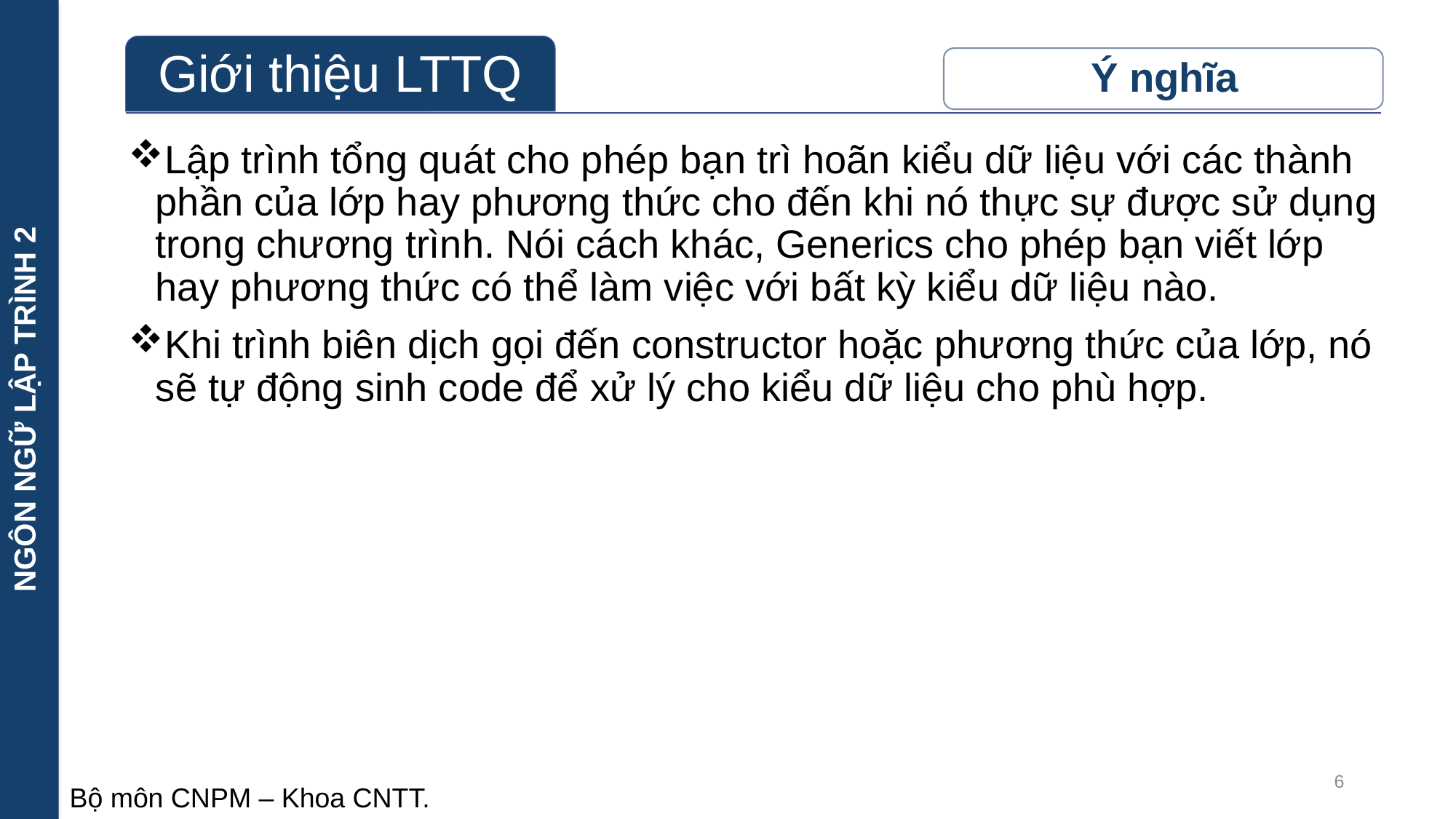

NGÔN NGỮ LẬP TRÌNH 2
Giới thiệu LTTQ
Ý nghĩa
Lập trình tổng quát cho phép bạn trì hoãn kiểu dữ liệu với các thành phần của lớp hay phương thức cho đến khi nó thực sự được sử dụng trong chương trình. Nói cách khác, Generics cho phép bạn viết lớp hay phương thức có thể làm việc với bất kỳ kiểu dữ liệu nào.
Khi trình biên dịch gọi đến constructor hoặc phương thức của lớp, nó sẽ tự động sinh code để xử lý cho kiểu dữ liệu cho phù hợp.
6
Bộ môn CNPM – Khoa CNTT.